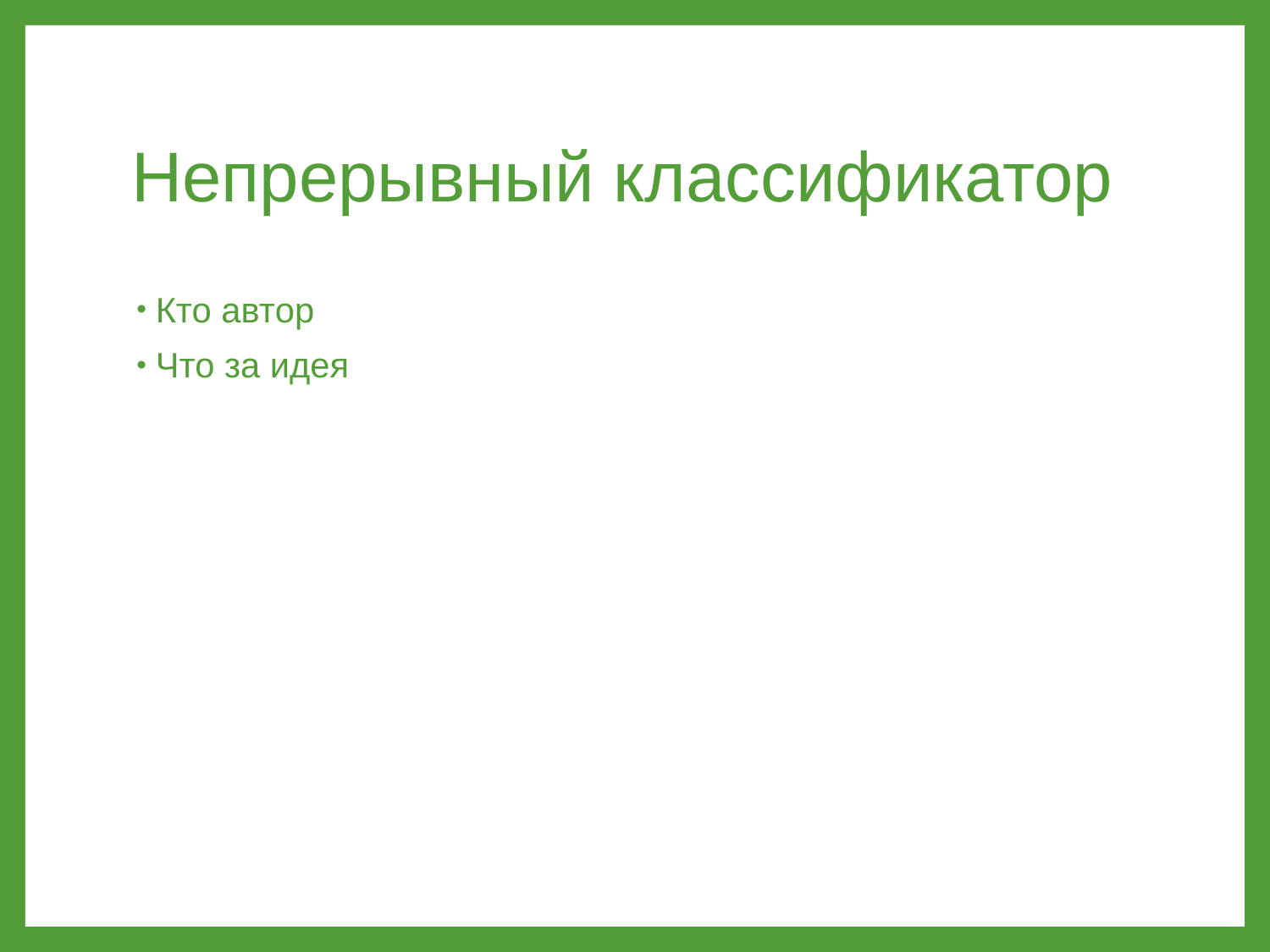

# Непрерывный классификатор
Кто автор
Что за идея